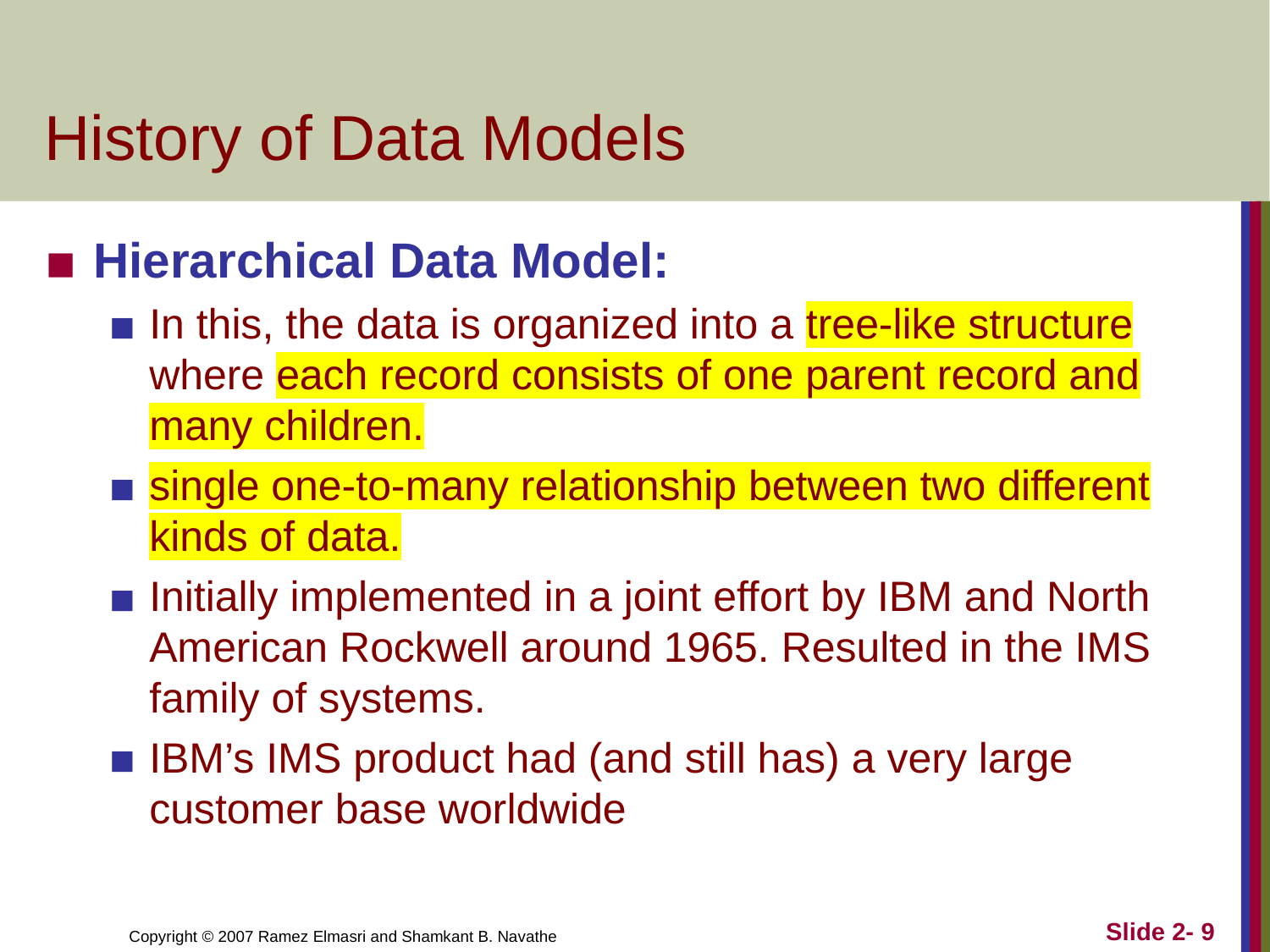

# History of Data Models
Hierarchical Data Model:
In this, the data is organized into a tree-like structure where each record consists of one parent record and many children.
single one-to-many relationship between two different kinds of data.
Initially implemented in a joint effort by IBM and North American Rockwell around 1965. Resulted in the IMS family of systems.
IBM’s IMS product had (and still has) a very large customer base worldwide
Slide 2- 9